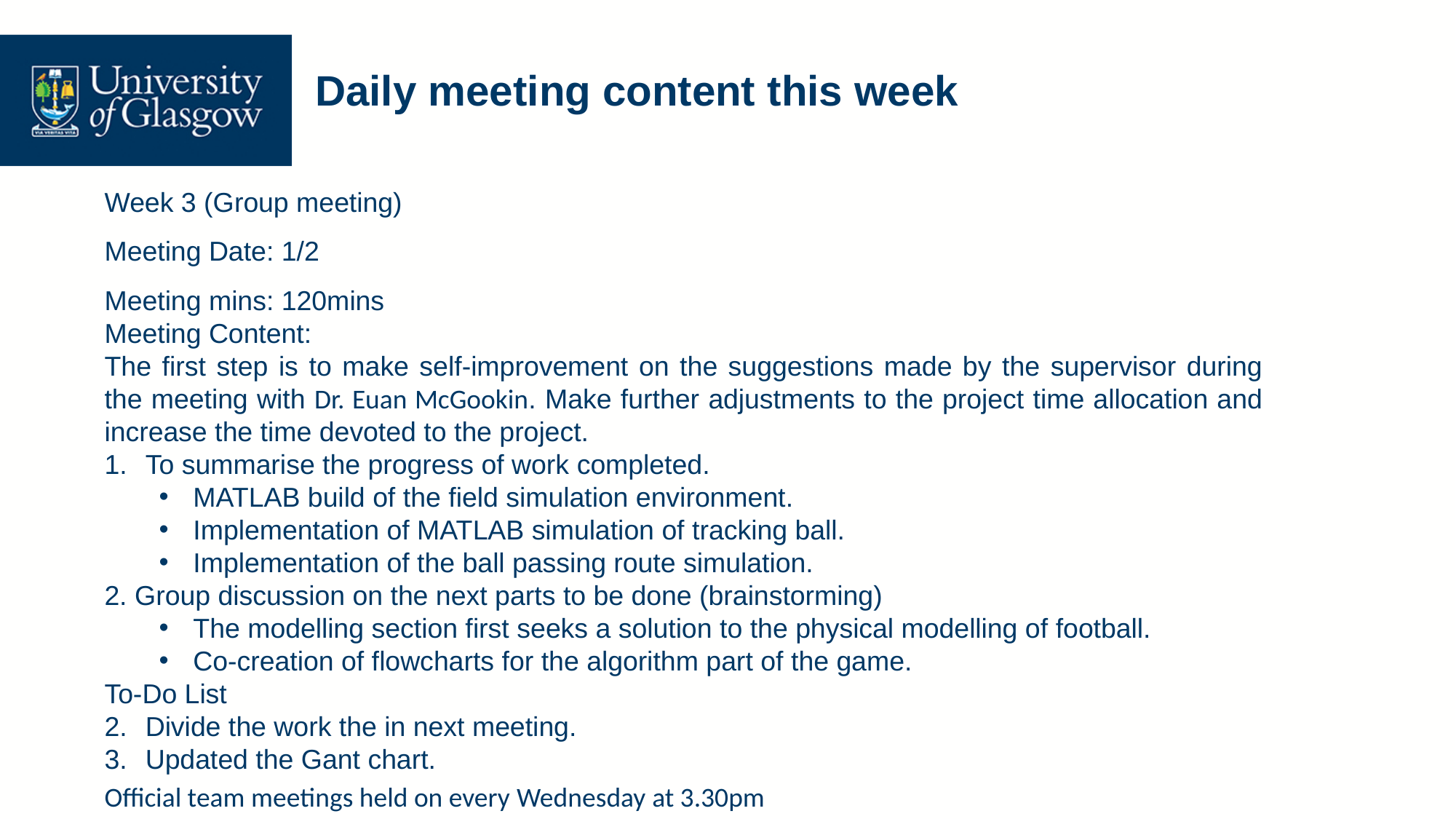

# Daily meeting content this week
Week 3 (Group meeting)
Meeting Date: 1/2
Meeting mins: 120mins
Meeting Content:
The first step is to make self-improvement on the suggestions made by the supervisor during the meeting with Dr. Euan McGookin. Make further adjustments to the project time allocation and increase the time devoted to the project.
To summarise the progress of work completed.
MATLAB build of the field simulation environment.
Implementation of MATLAB simulation of tracking ball.
Implementation of the ball passing route simulation.
2. Group discussion on the next parts to be done (brainstorming)
The modelling section first seeks a solution to the physical modelling of football.
Co-creation of flowcharts for the algorithm part of the game.
To-Do List
Divide the work the in next meeting.
Updated the Gant chart.

Official team meetings held on every Wednesday at 3.30pm